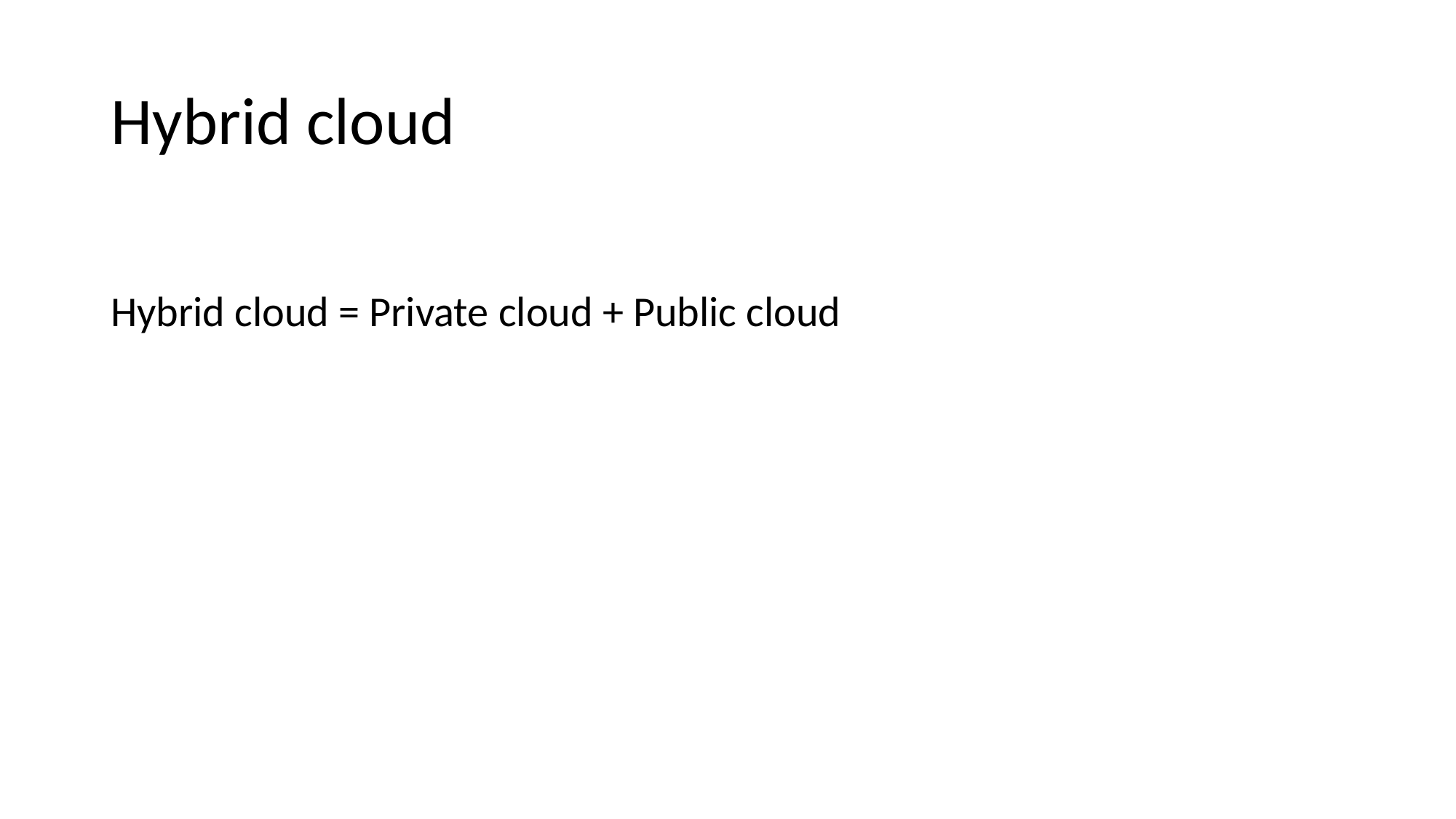

# Hybrid cloud

Hybrid cloud = Private cloud + Public cloud